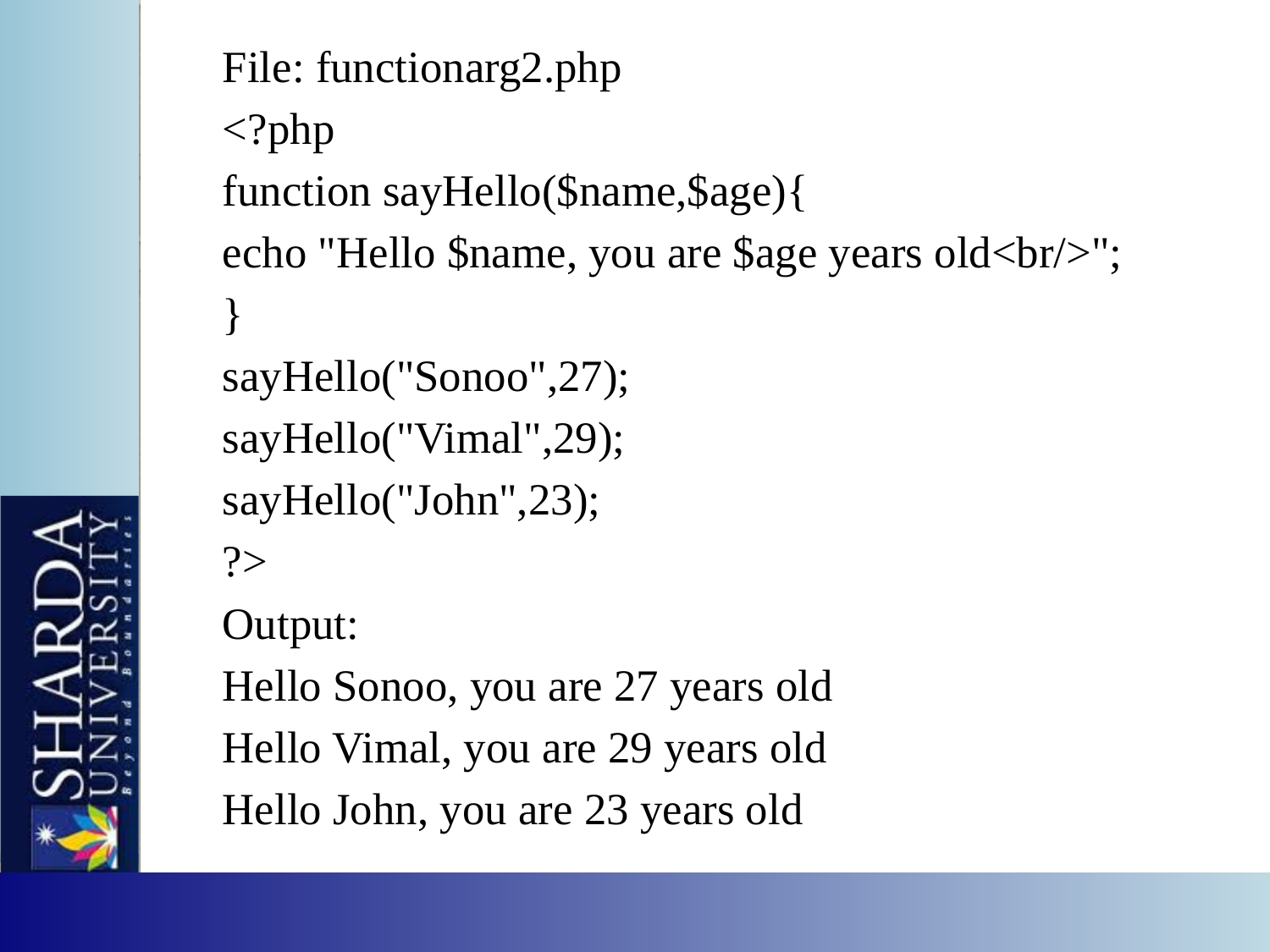

File: functionarg2.php
<?php
function sayHello($name,$age){
echo "Hello $name, you are $age years old<br/>";
}
sayHello("Sonoo",27);
sayHello("Vimal",29);
sayHello("John",23);
?>
Output:
Hello Sonoo, you are 27 years old
Hello Vimal, you are 29 years old
Hello John, you are 23 years old